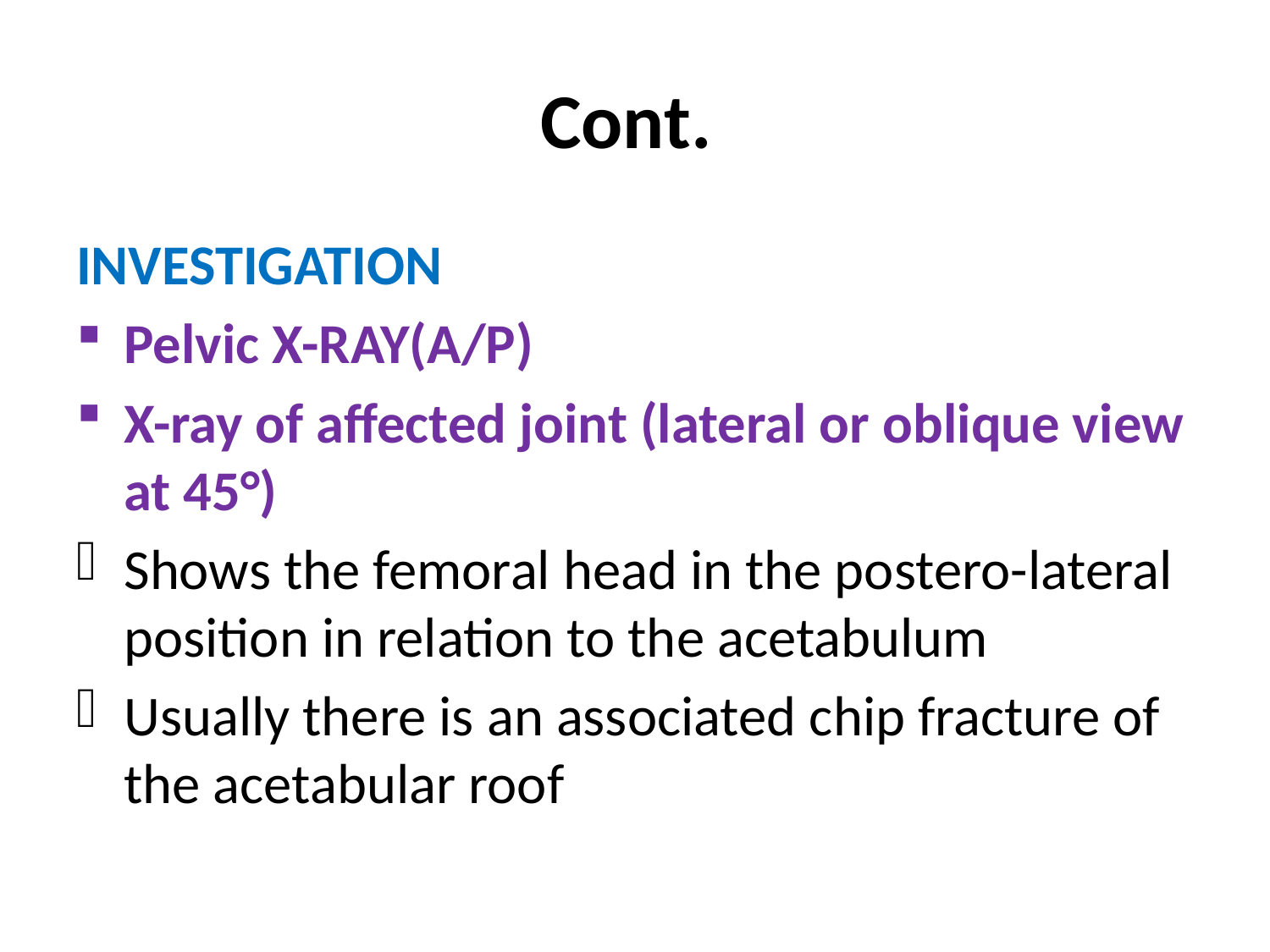

# Cont.
INVESTIGATION
Pelvic X-RAY(A/P)
X-ray of affected joint (lateral or oblique view at 45°)
Shows the femoral head in the postero-lateral position in relation to the acetabulum
Usually there is an associated chip fracture of the acetabular roof